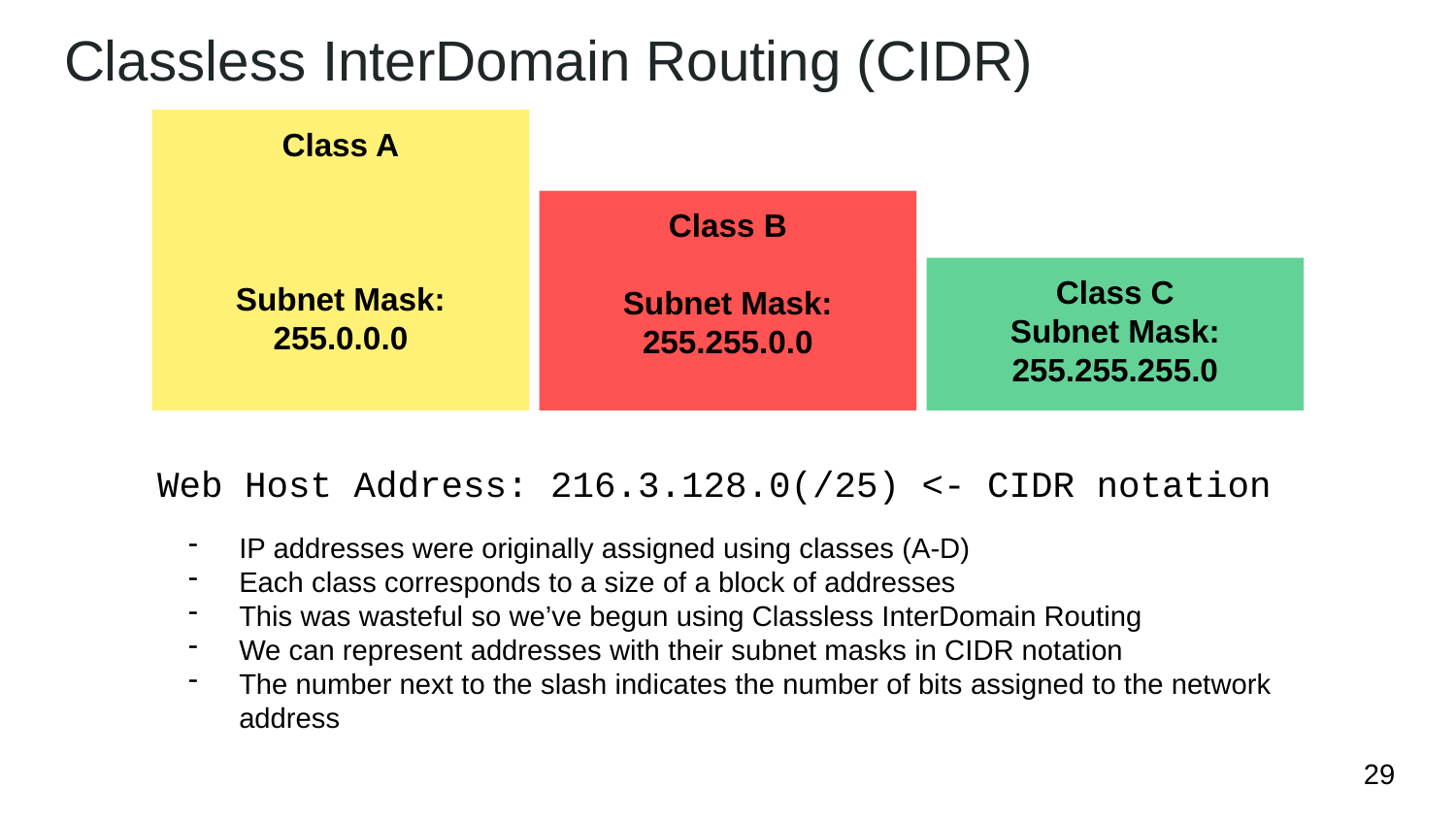

# Classless InterDomain Routing (CIDR)
Class A

Subnet Mask: 255.0.0.0
Class B

Subnet Mask: 255.255.0.0
Class C
Subnet Mask: 255.255.255.0
Web Host Address: 216.3.128.0(/25) <- CIDR notation

IP addresses were originally assigned using classes (A-D)
Each class corresponds to a size of a block of addresses
This was wasteful so we’ve begun using Classless InterDomain Routing
We can represent addresses with their subnet masks in CIDR notation
The number next to the slash indicates the number of bits assigned to the network address
29